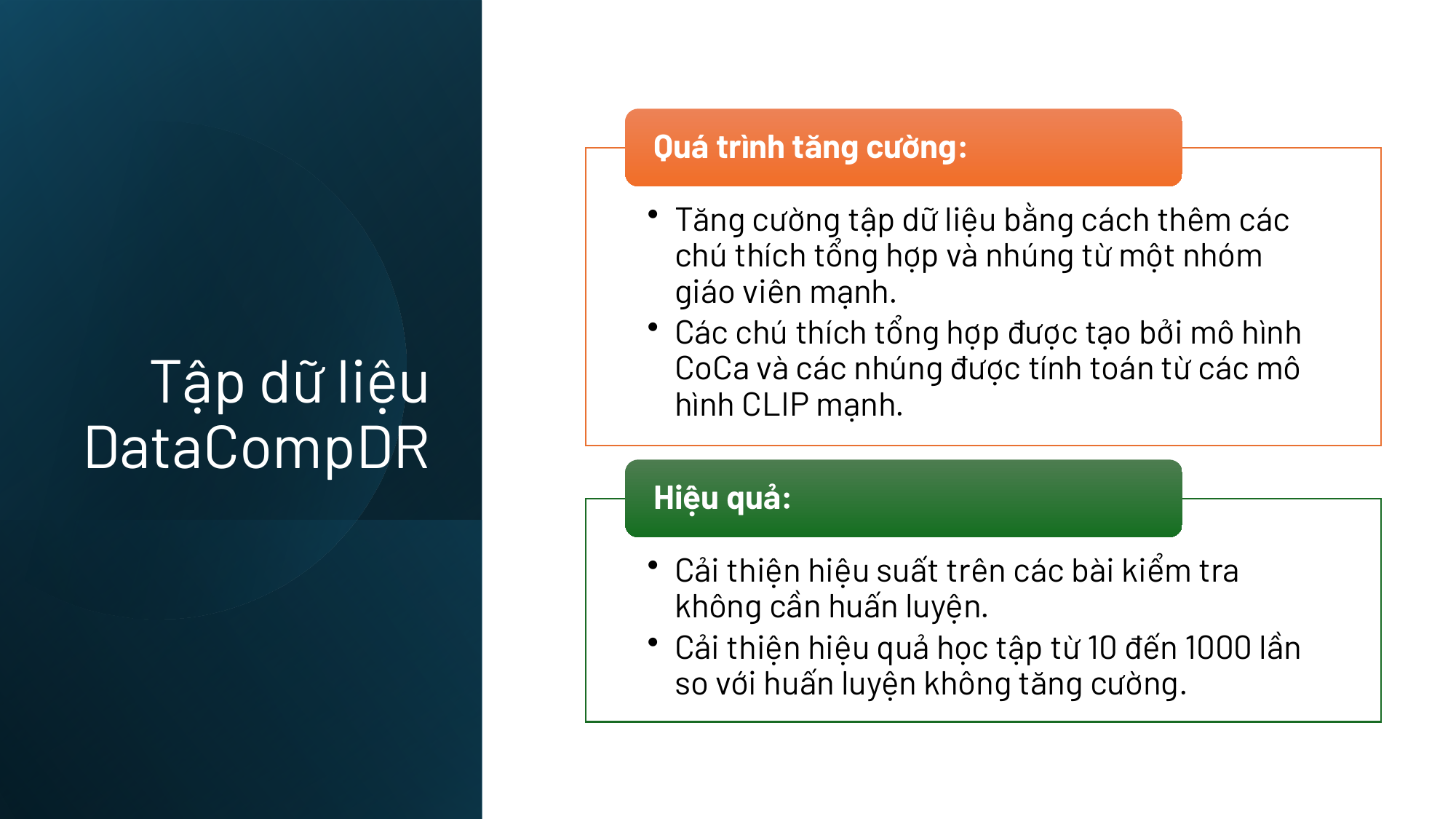

Tăng cường tập dữ liệu bằng cách thêm các chú thích tổng hợp và nhúng từ một nhóm giáo viên mạnh.
Các chú thích tổng hợp được tạo bởi mô hình CoCa và các nhúng được tính toán từ các mô hình CLIP mạnh.
Quá trình tăng cường:
Cải thiện hiệu suất trên các bài kiểm tra không cần huấn luyện.
Cải thiện hiệu quả học tập từ 10 đến 1000 lần so với huấn luyện không tăng cường.
Hiệu quả:

# Tập dữ liệu DataCompDR